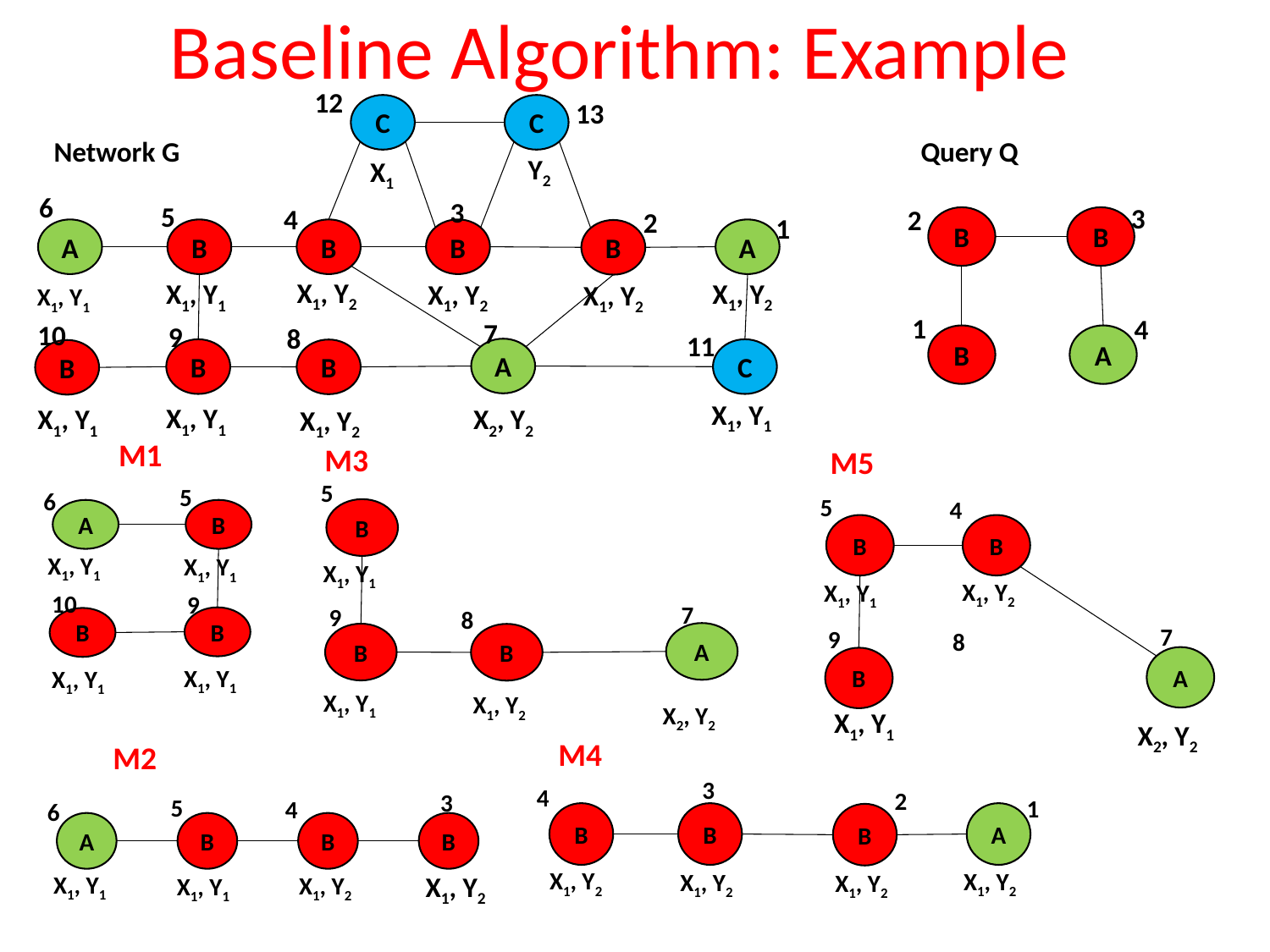

Baseline Algorithm: Example
12
13
C
C
Network G
Y2
X1
3
5
4
2
1
A
B
B
B
A
B
X1, Y2
X1, Y2
X1, Y1
X1, Y2
X1, Y2
7
10
9
8
11
A
B
C
B
B
X1, Y1
X1, Y1
X2, Y2
X1, Y1
X1, Y2
6
X1, Y1
Query Q
3
2
B
B
1
4
B
A
M1
5
6
A
B
X1, Y1
X1, Y1
10
9
B
B
X1, Y1
X1, Y1
M3
5
B
X1, Y1
7
9
8
A
B
B
X1, Y1
X1, Y2
X2, Y2
M5
5
4
B
B
X1, Y2
X1, Y1
7
9
8
A
B
X1, Y1
X2, Y2
M4
3
4
2
1
B
B
A
B
X1, Y2
X1, Y2
X1, Y2
X1, Y2
M2
3
5
4
6
A
B
B
B
X1, Y1
X1, Y2
X1, Y1
X1, Y2